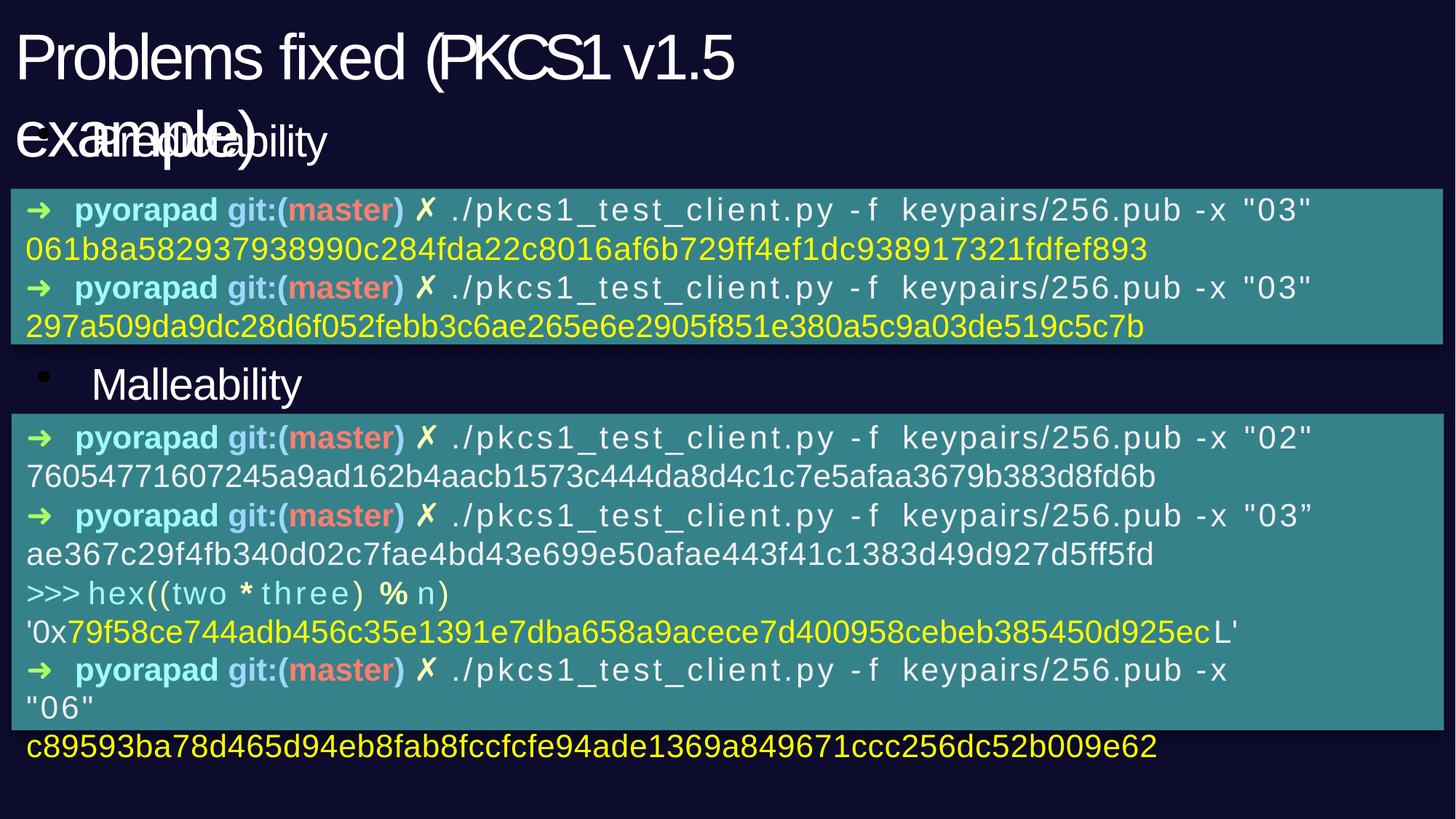

# Problems fixed (PKCS1 v1.5 example)
Predictability
➜ pyorapad git:(master) ✗ ./pkcs1_test_client.py -f keypairs/256.pub -x "03"  061b8a582937938990c284fda22c8016af6b729ff4ef1dc938917321fdfef893
➜ pyorapad git:(master) ✗ ./pkcs1_test_client.py -f keypairs/256.pub -x "03"  297a509da9dc28d6f052febb3c6ae265e6e2905f851e380a5c9a03de519c5c7b
Malleability
➜ pyorapad git:(master) ✗ ./pkcs1_test_client.py -f keypairs/256.pub -x "02"  76054771607245a9ad162b4aacb1573c444da8d4c1c7e5afaa3679b383d8fd6b
➜ pyorapad git:(master) ✗ ./pkcs1_test_client.py -f keypairs/256.pub -x "03”  ae367c29f4fb340d02c7fae4bd43e699e50afae443f41c1383d49d927d5ff5fd
>>> hex((two * three) % n)  '0x79f58ce744adb456c35e1391e7dba658a9acece7d400958cebeb385450d925ecL'
➜ pyorapad git:(master) ✗ ./pkcs1_test_client.py -f keypairs/256.pub -x "06"
c89593ba78d465d94eb8fab8fccfcfe94ade1369a849671ccc256dc52b009e62